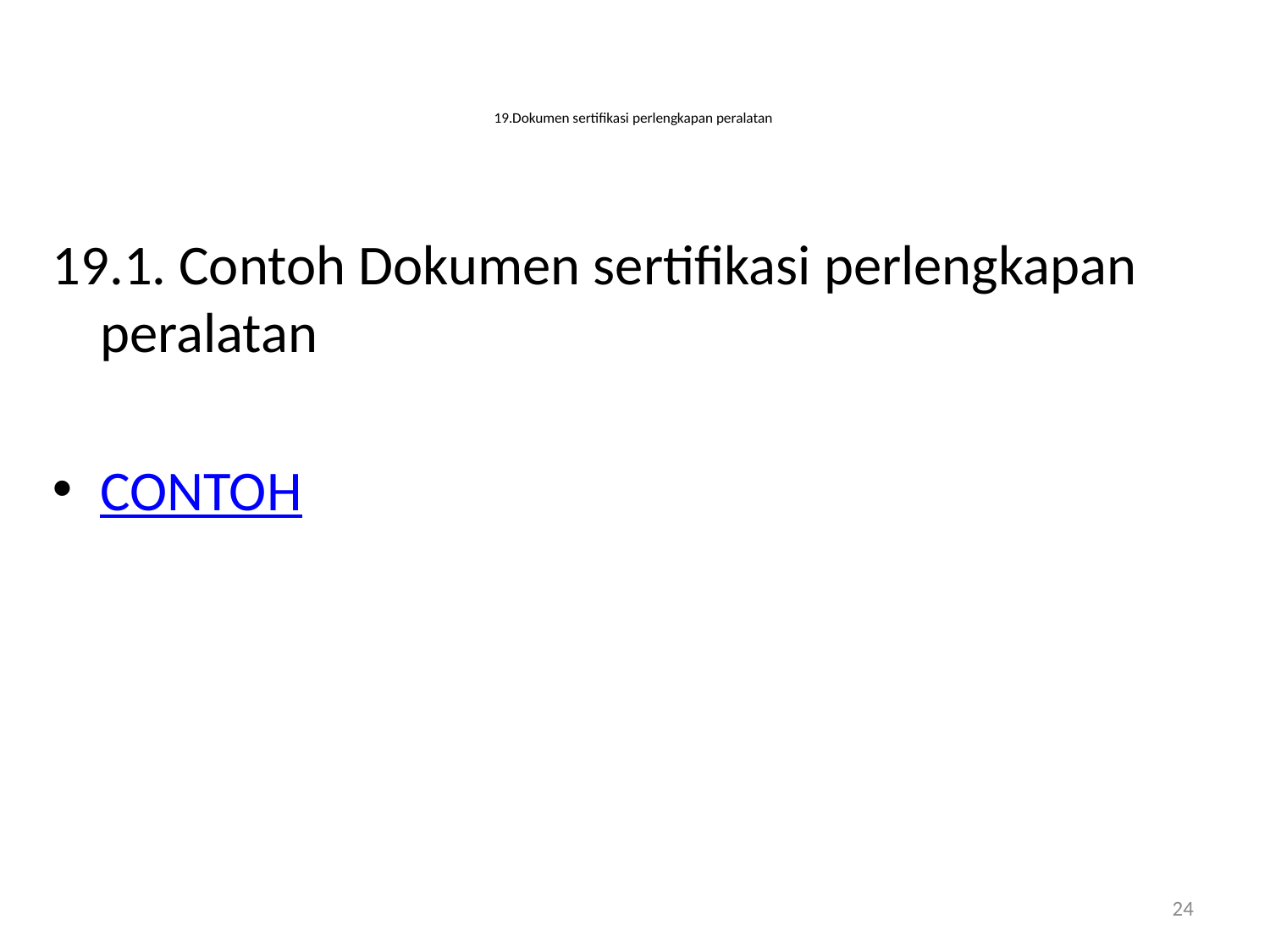

# 19.Dokumen sertifikasi perlengkapan peralatan
19.1. Contoh Dokumen sertifikasi perlengkapan peralatan

CONTOH

24